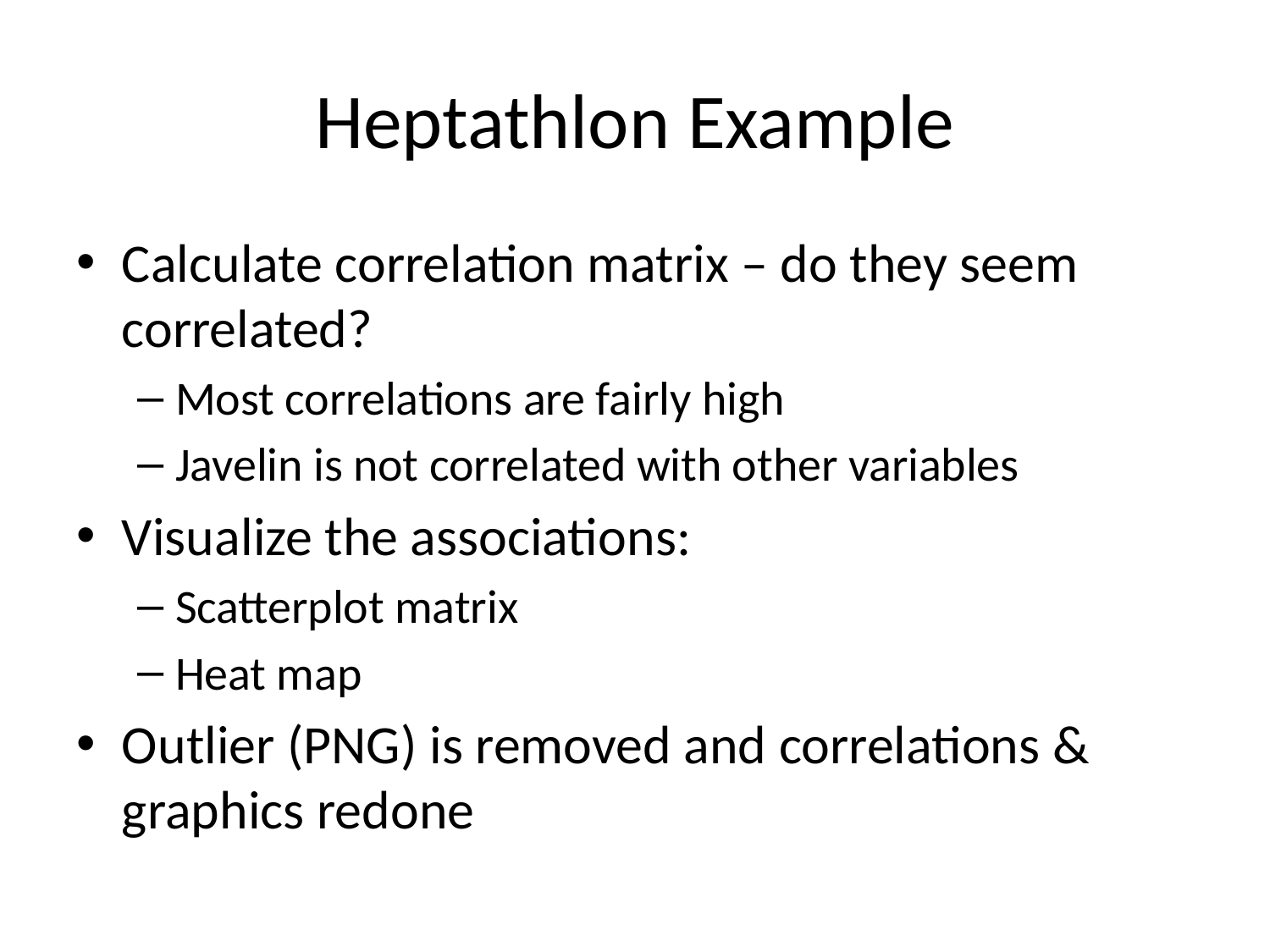

# Heptathlon Example
Calculate correlation matrix – do they seem correlated?
Most correlations are fairly high
Javelin is not correlated with other variables
Visualize the associations:
Scatterplot matrix
Heat map
Outlier (PNG) is removed and correlations & graphics redone